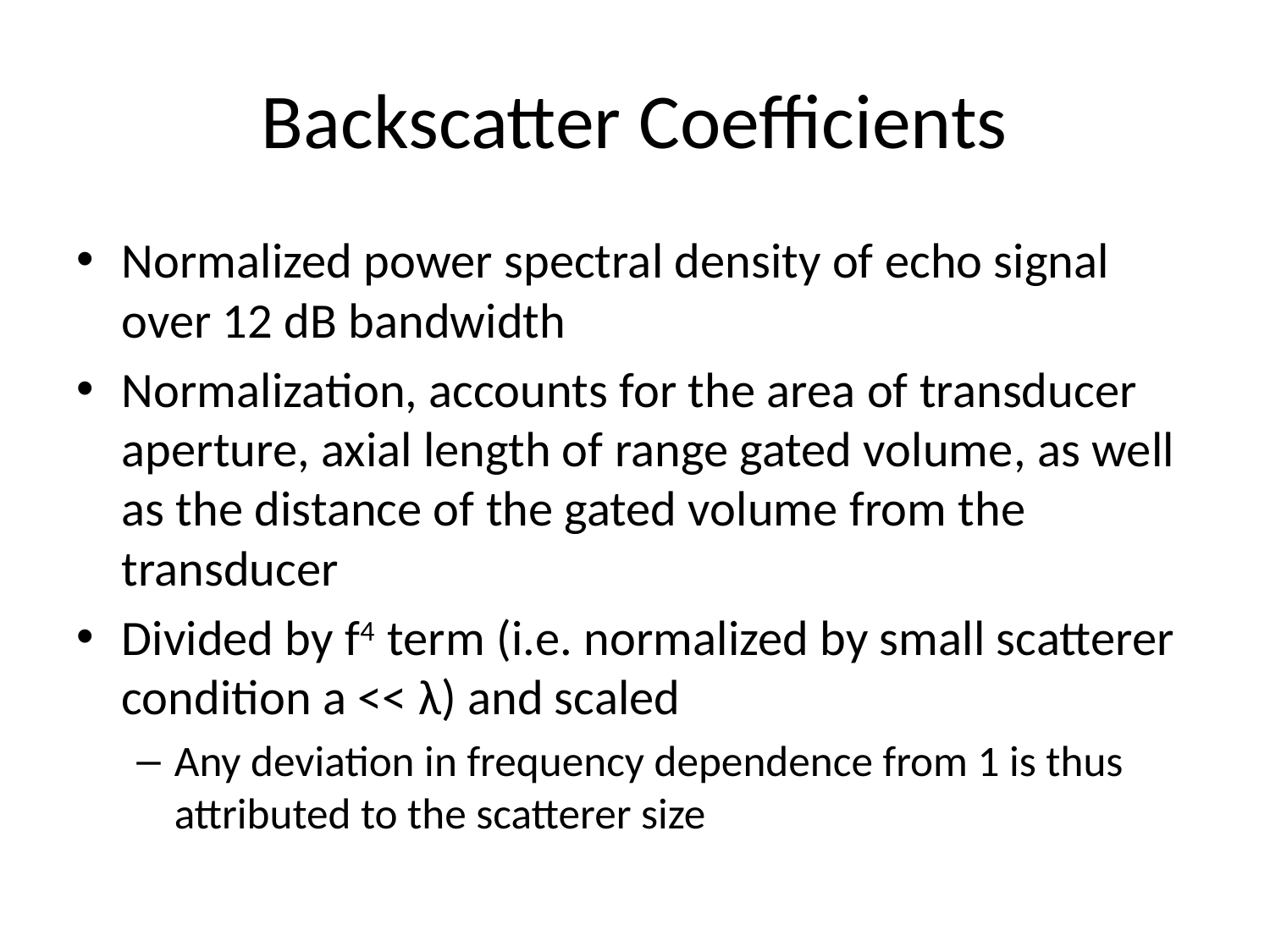

# Backscatter Coefficients
Normalized power spectral density of echo signal over 12 dB bandwidth
Normalization, accounts for the area of transducer aperture, axial length of range gated volume, as well as the distance of the gated volume from the transducer
Divided by f4  term (i.e. normalized by small scatterer condition a << λ) and scaled
Any deviation in frequency dependence from 1 is thus attributed to the scatterer size